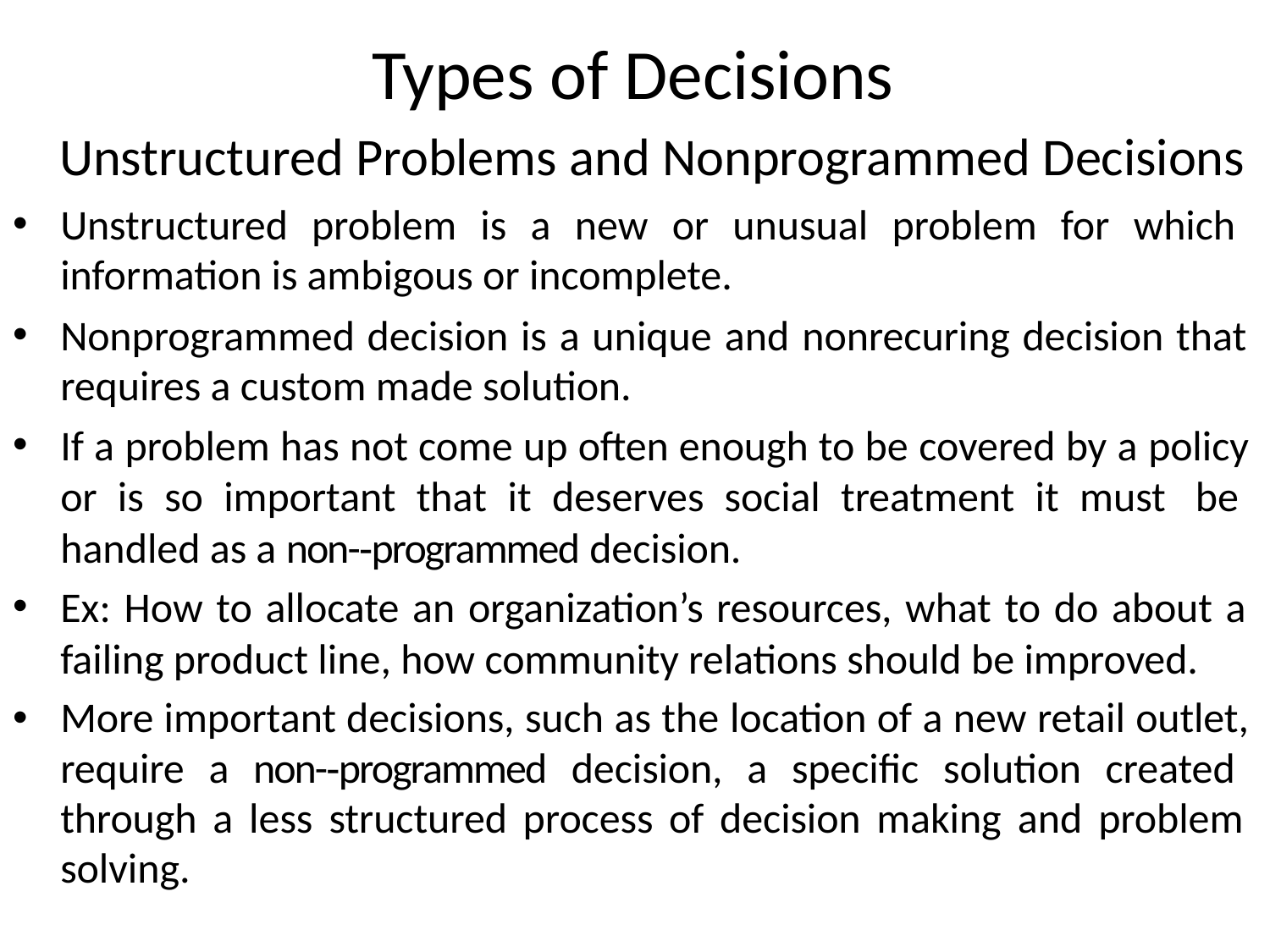

# Types of Decisions
Unstructured Problems and Nonprogrammed Decisions
Unstructured problem is a new or unusual problem for which  information is ambigous or incomplete.
Nonprogrammed decision is a unique and nonrecuring decision that  requires a custom made solution.
If a problem has not come up often enough to be covered by a policy  or is so important that it deserves social treatment it must be  handled as a non-­‐programmed decision.
Ex: How to allocate an organization’s resources, what to do about a  failing product line, how community relations should be improved.
More important decisions, such as the location of a new retail outlet,  require a non-­‐programmed decision, a specific solution created  through a less structured process of decision making and problem  solving.